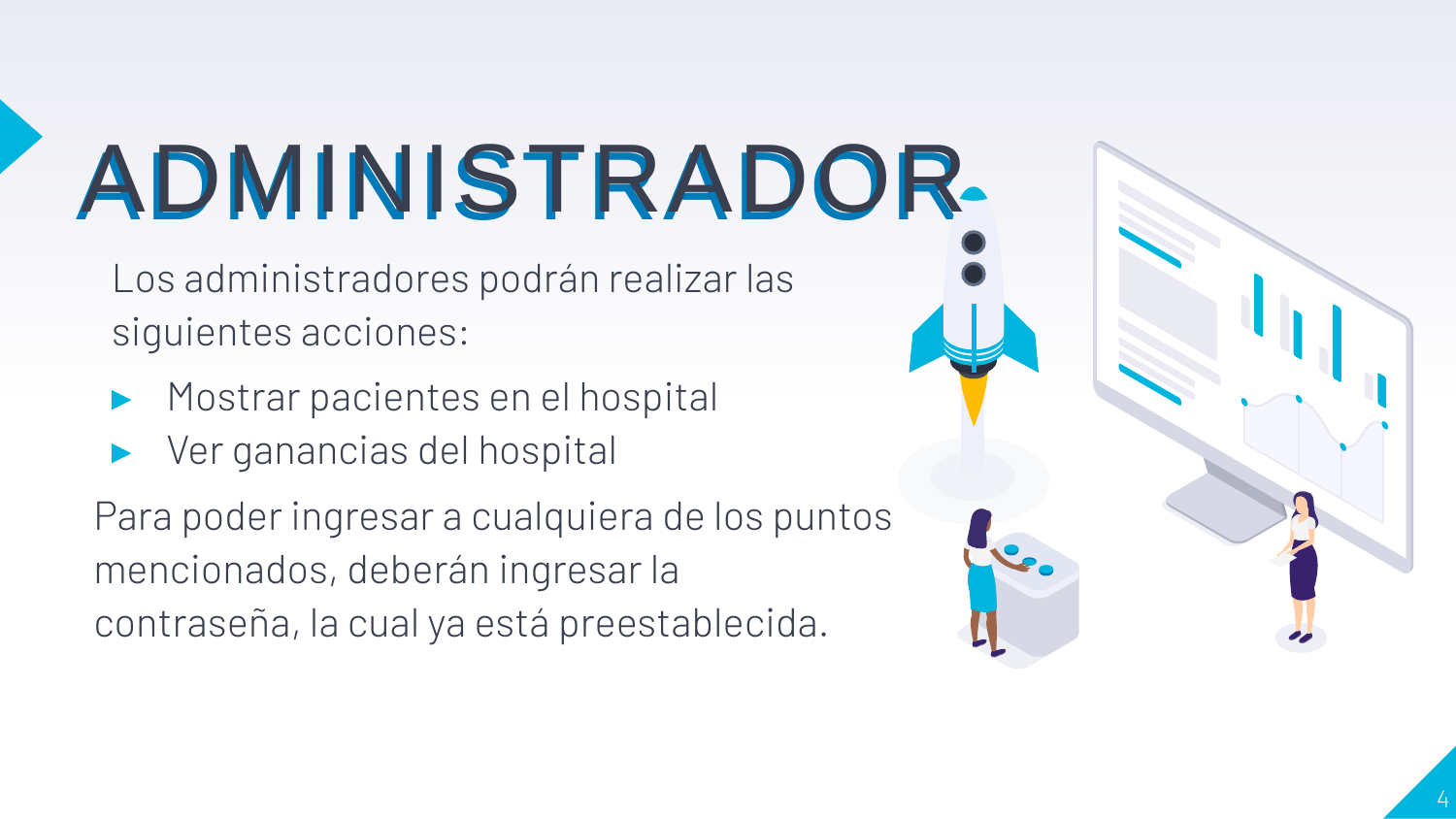

ADMINISTRADOR

# ADMINISTRADOR
Los administradores podrán realizar las siguientes acciones:
Mostrar pacientes en el hospital
Ver ganancias del hospital
Para poder ingresar a cualquiera de los puntos mencionados, deberán ingresar la contraseña, la cual ya está preestablecida.
4